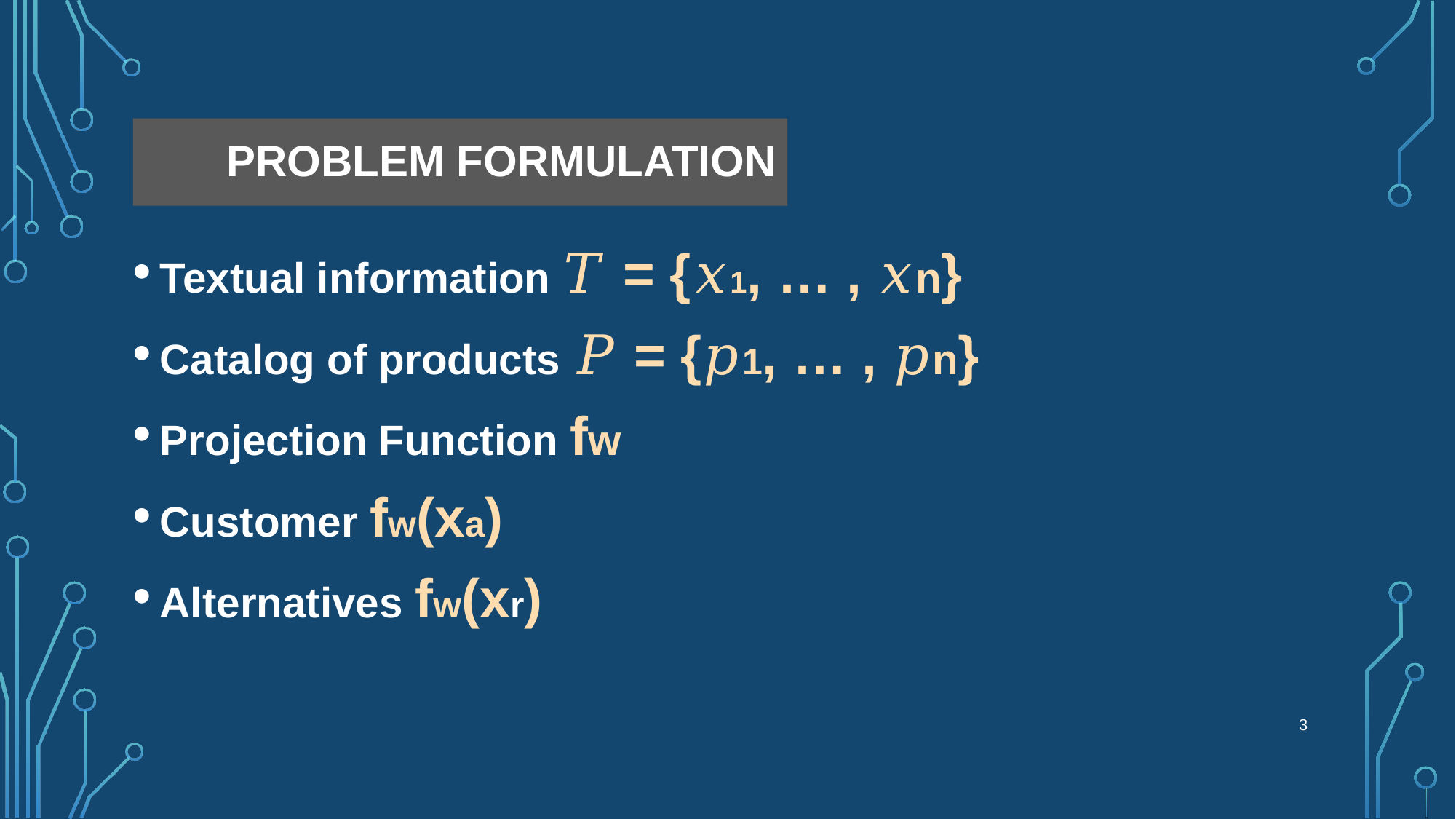

Problem Formulation
Textual information 𝑇 = {𝑥1, … , 𝑥n}
Catalog of products 𝑃 = {𝑝1, … , 𝑝n}
Projection Function fw
Customer fw(xa)
Alternatives fw(xr)
3